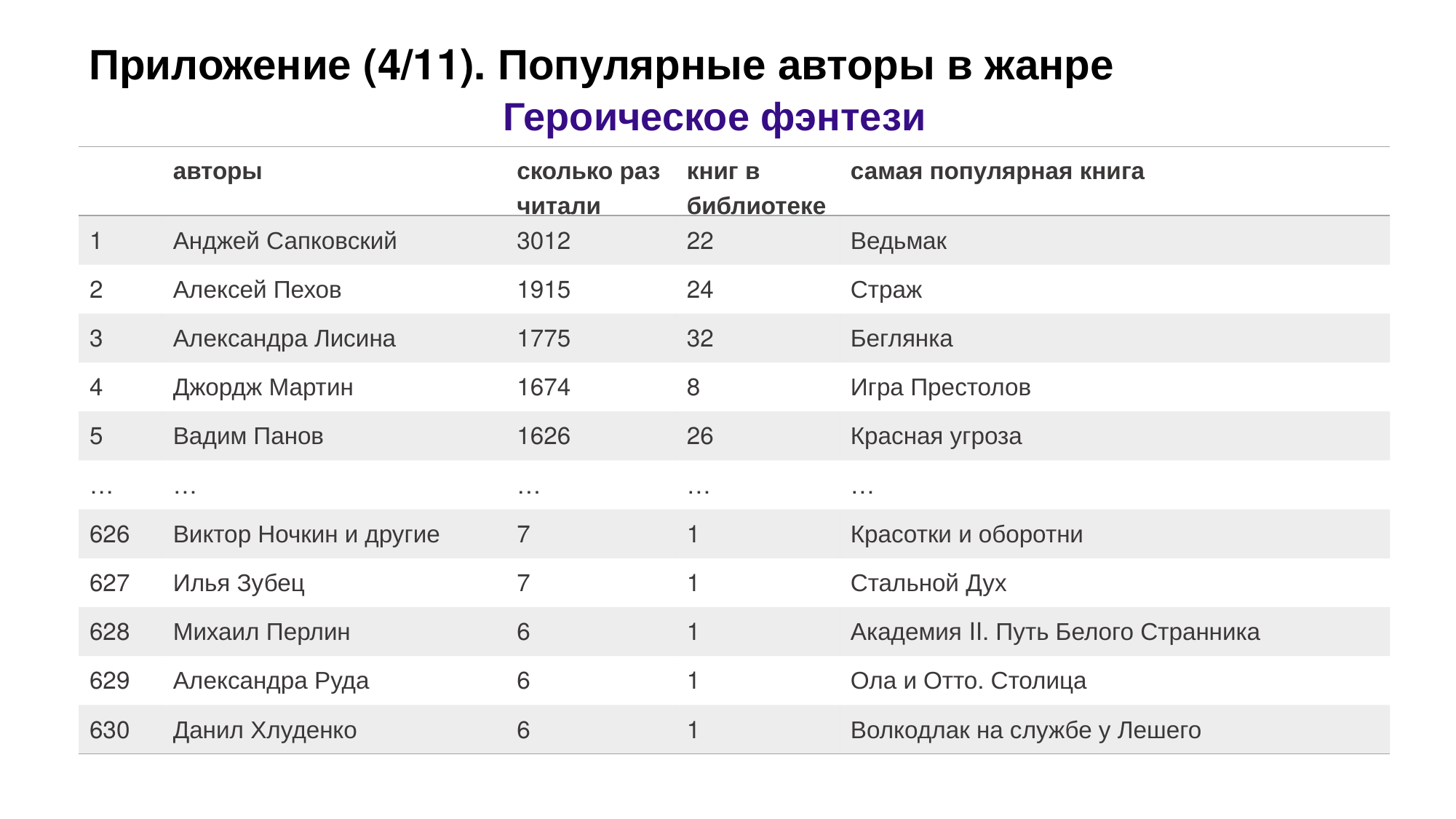

Приложение (4/11). Популярные авторы в жанре
                                   Героическое фэнтези
|  | авторы | сколько раз читали | книг в библиотеке | самая популярная книга |
| --- | --- | --- | --- | --- |
| 1 | Анджей Сапковский | 3012 | 22 | Ведьмак |
| 2 | Алексей Пехов | 1915 | 24 | Страж |
| 3 | Александра Лисина | 1775 | 32 | Беглянка |
| 4 | Джордж Мартин | 1674 | 8 | Игра Престолов |
| 5 | Вадим Панов | 1626 | 26 | Красная угроза |
| … | … | … | … | … |
| 626 | Виктор Ночкин и другие | 7 | 1 | Красотки и оборотни |
| 627 | Илья Зубец | 7 | 1 | Стальной Дух |
| 628 | Михаил Перлин | 6 | 1 | Академия II. Путь Белого Странника |
| 629 | Александра Руда | 6 | 1 | Ола и Отто. Столица |
| 630 | Данил Хлуденко | 6 | 1 | Волкодлак на службе у Лешего |